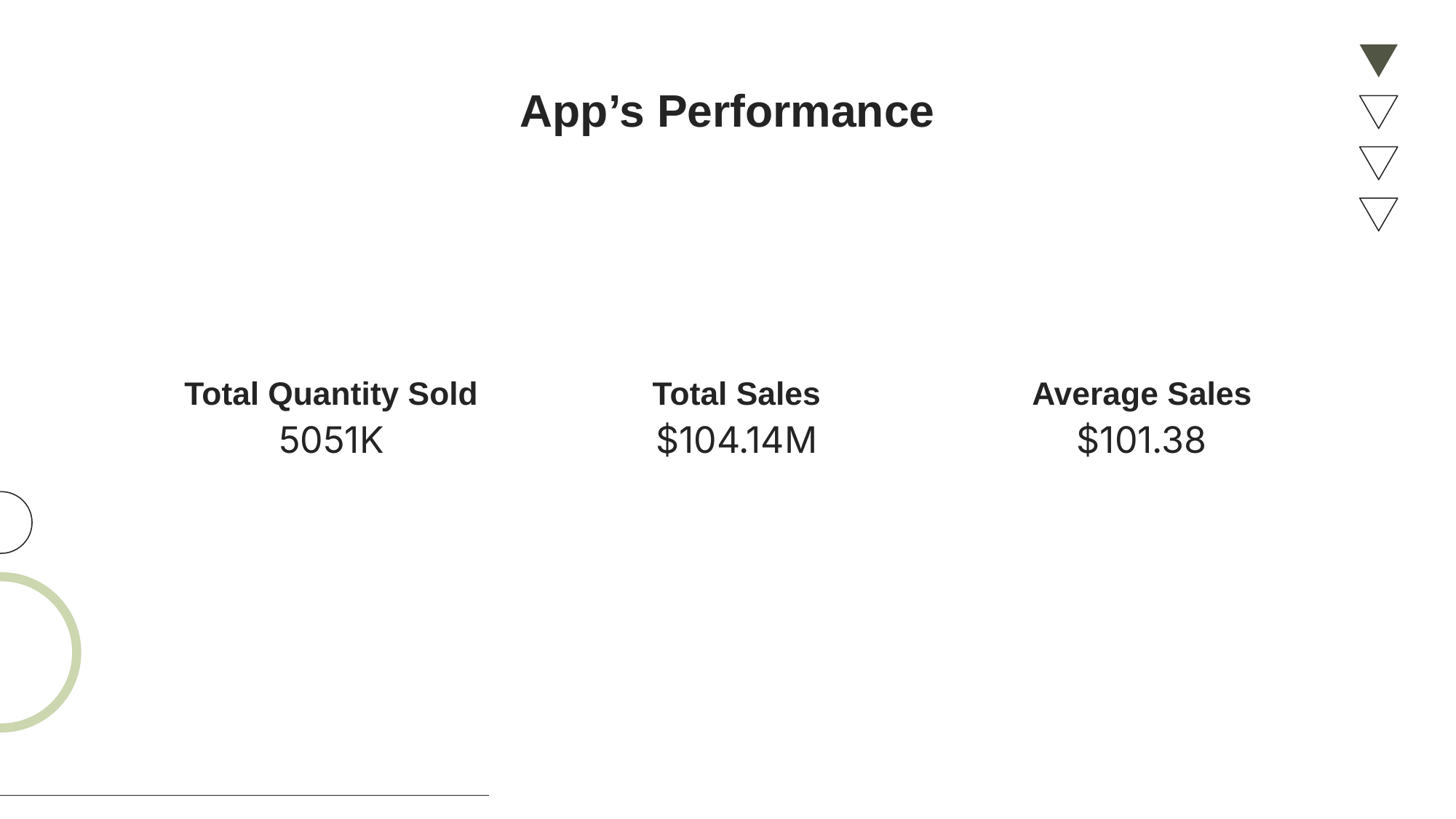

# App’s Performance
Total Quantity Sold
Total Sales
Average Sales
5051K
$104.14M

$101.38